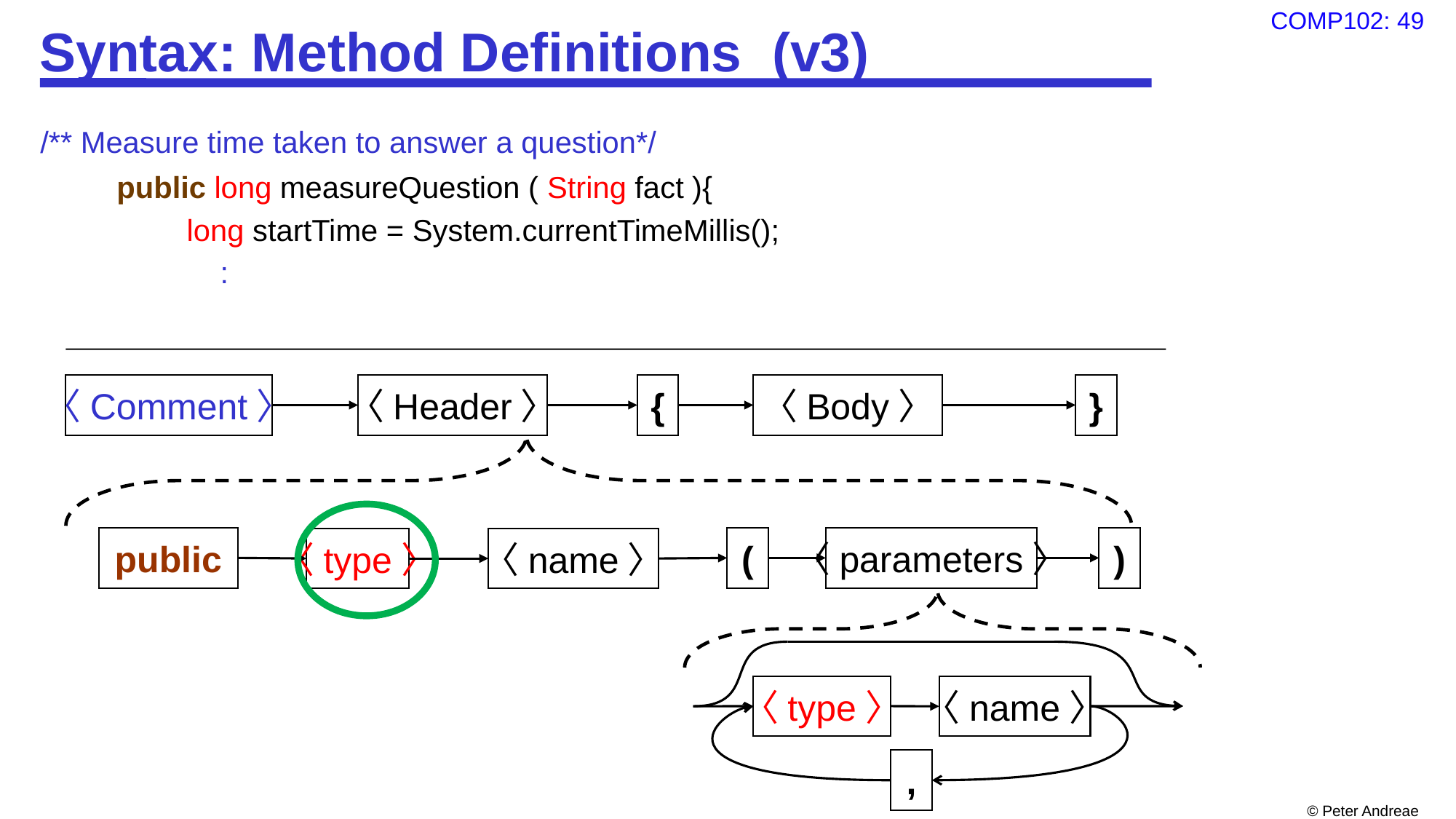

# Syntax: Method Definitions  (v3)

/** Measure time taken to answer a question*/
	public long measureQuestion ( String fact ){
long startTime = System.currentTimeMillis();
    :

〈Comment〉
〈Header〉
{
〈Body〉
}

public
(
〈parameters〉
)
〈type〉
〈name〉

〈type〉
〈name〉

,